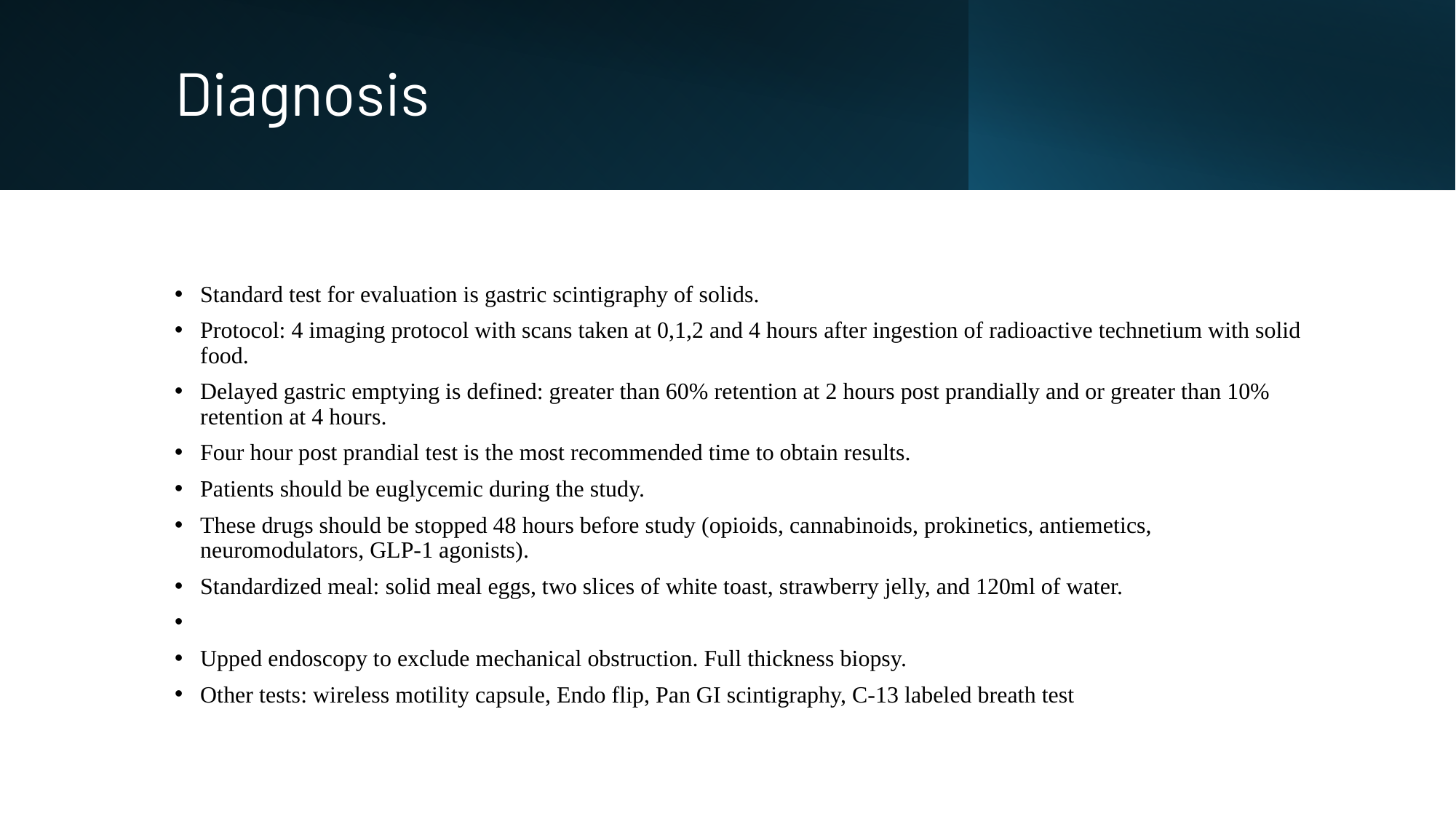

# Diagnosis
Standard test for evaluation is gastric scintigraphy of solids.
Protocol: 4 imaging protocol with scans taken at 0,1,2 and 4 hours after ingestion of radioactive technetium with solid food.
Delayed gastric emptying is defined: greater than 60% retention at 2 hours post prandially and or greater than 10% retention at 4 hours.
Four hour post prandial test is the most recommended time to obtain results.
Patients should be euglycemic during the study.
These drugs should be stopped 48 hours before study (opioids, cannabinoids, prokinetics, antiemetics, neuromodulators, GLP-1 agonists).
Standardized meal: solid meal eggs, two slices of white toast, strawberry jelly, and 120ml of water.

Upped endoscopy to exclude mechanical obstruction. Full thickness biopsy.
Other tests: wireless motility capsule, Endo flip, Pan GI scintigraphy, C-13 labeled breath test